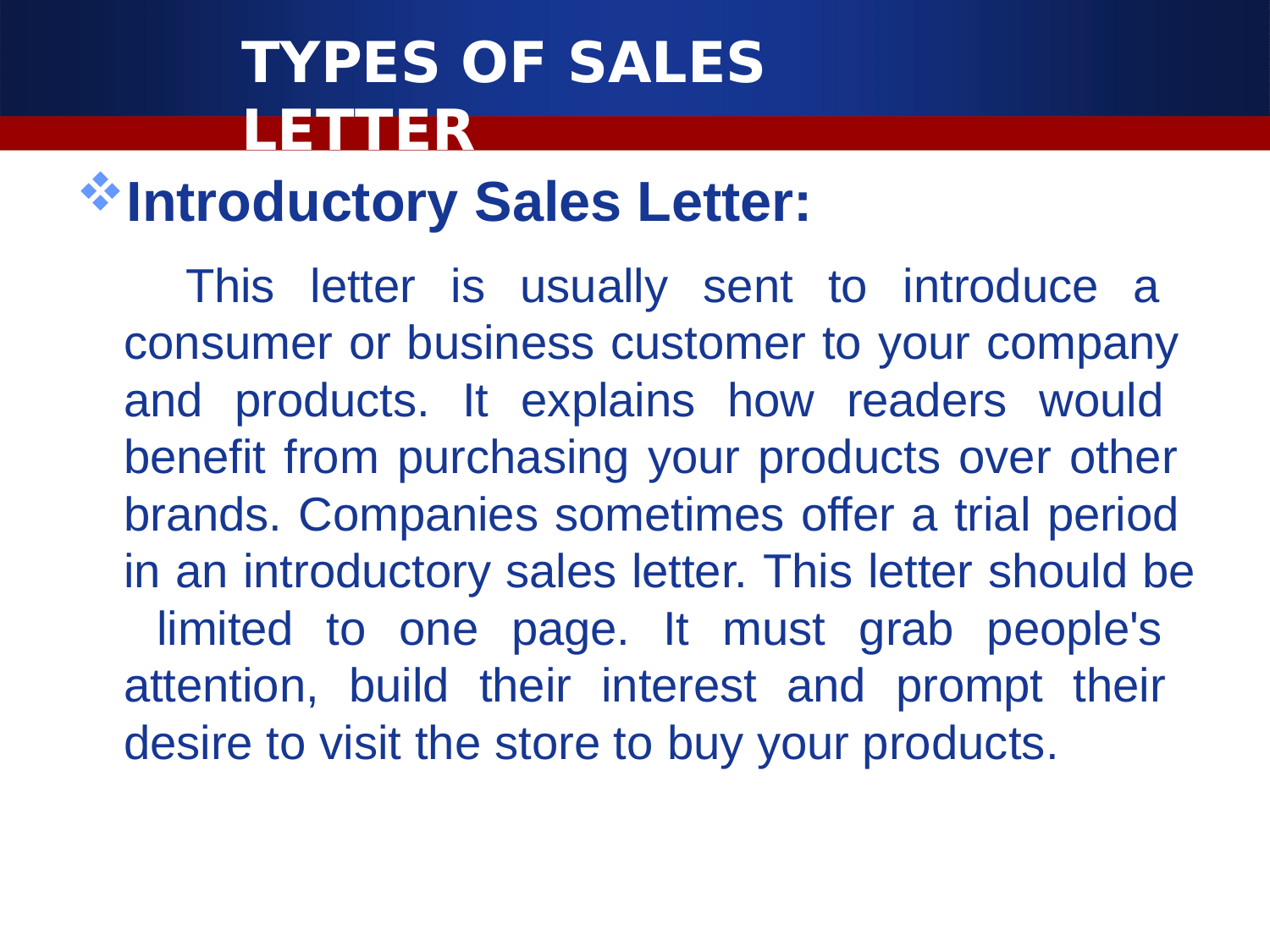

# TYPES OF SALES LETTER
Introductory Sales Letter:
This letter is usually sent to introduce a  consumer or business customer to your company  and products. It explains how readers would  benefit from purchasing your products over other  brands. Companies sometimes offer a trial period  in an introductory sales letter. This letter should be  limited to one page. It must grab people's  attention, build their interest and prompt their  desire to visit the store to buy your products.